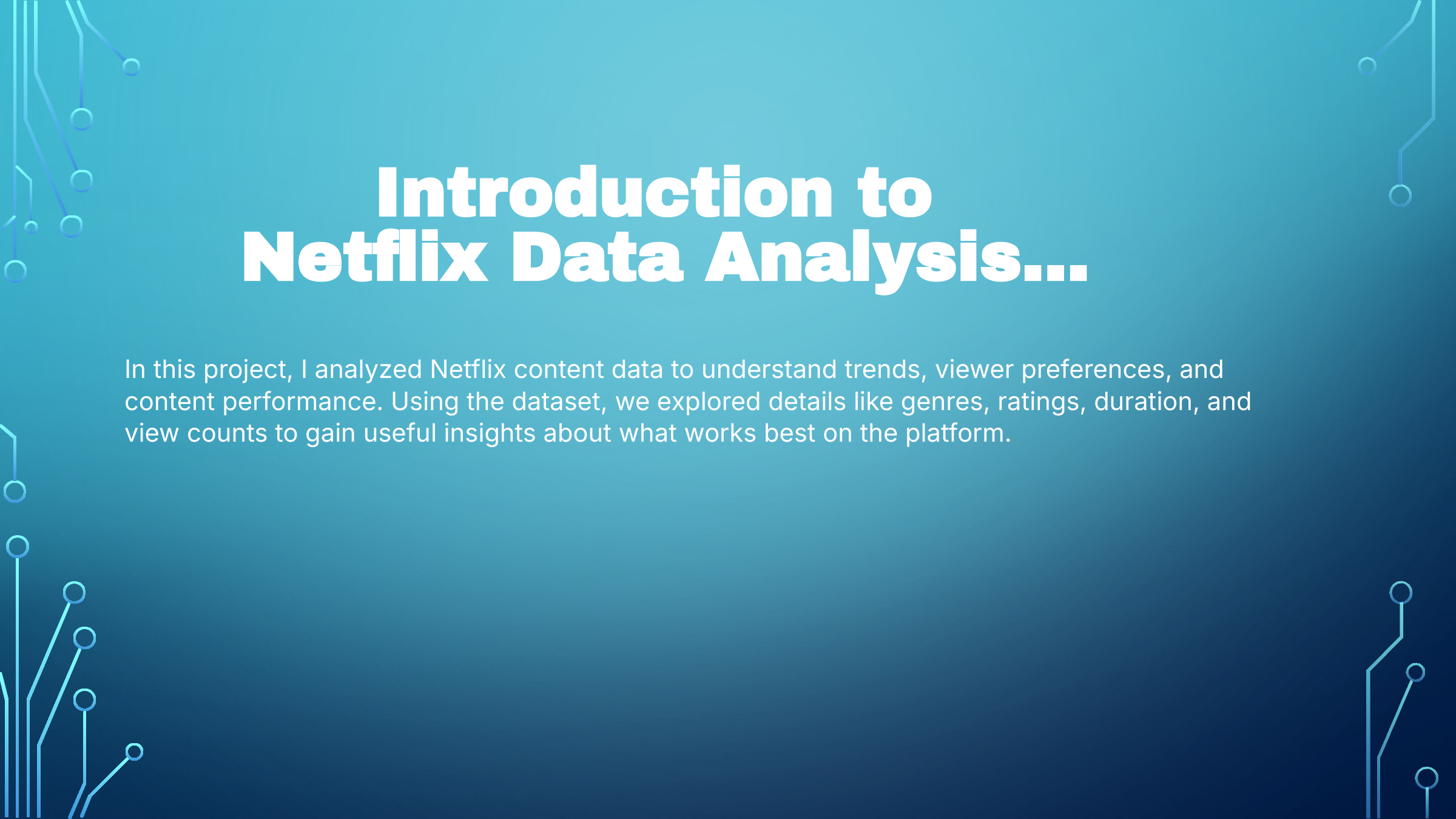

Introduction to
Netflix Data Analysis…
In this project, I analyzed Netflix content data to understand trends, viewer preferences, and content performance. Using the dataset, we explored details like genres, ratings, duration, and view counts to gain useful insights about what works best on the platform.